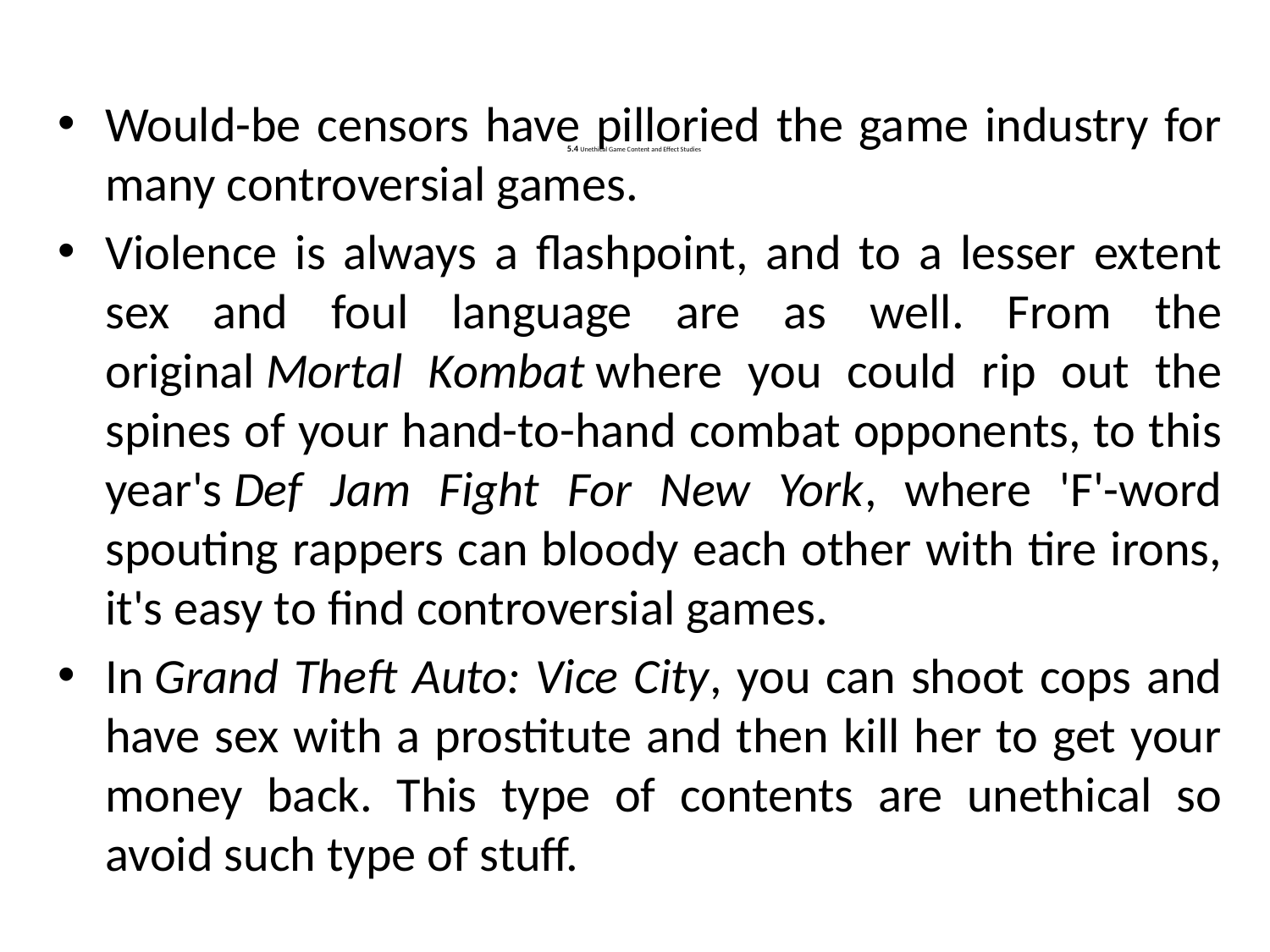

Would-be censors have pilloried the game industry for many controversial games.
Violence is always a flashpoint, and to a lesser extent sex and foul language are as well. From the original Mortal Kombat where you could rip out the spines of your hand-to-hand combat opponents, to this year's Def Jam Fight For New York, where 'F'-word spouting rappers can bloody each other with tire irons, it's easy to find controversial games.
In Grand Theft Auto: Vice City, you can shoot cops and have sex with a prostitute and then kill her to get your money back. This type of contents are unethical so avoid such type of stuff.
# 5.4 Unethical Game Content and Effect Studies